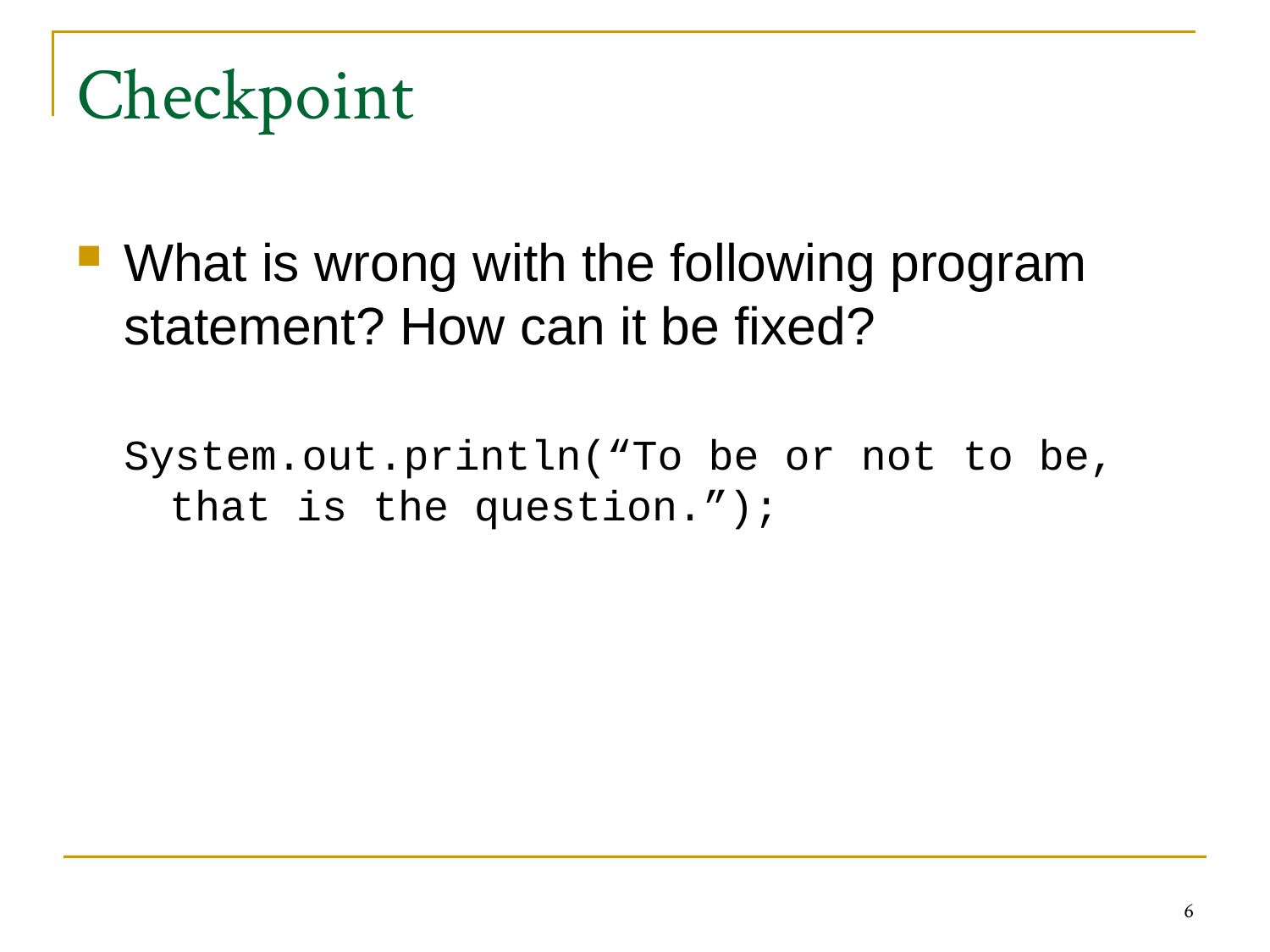

# Checkpoint
What is wrong with the following program statement? How can it be fixed?

System.out.println(“To be or not to be, that is the question.”);
6